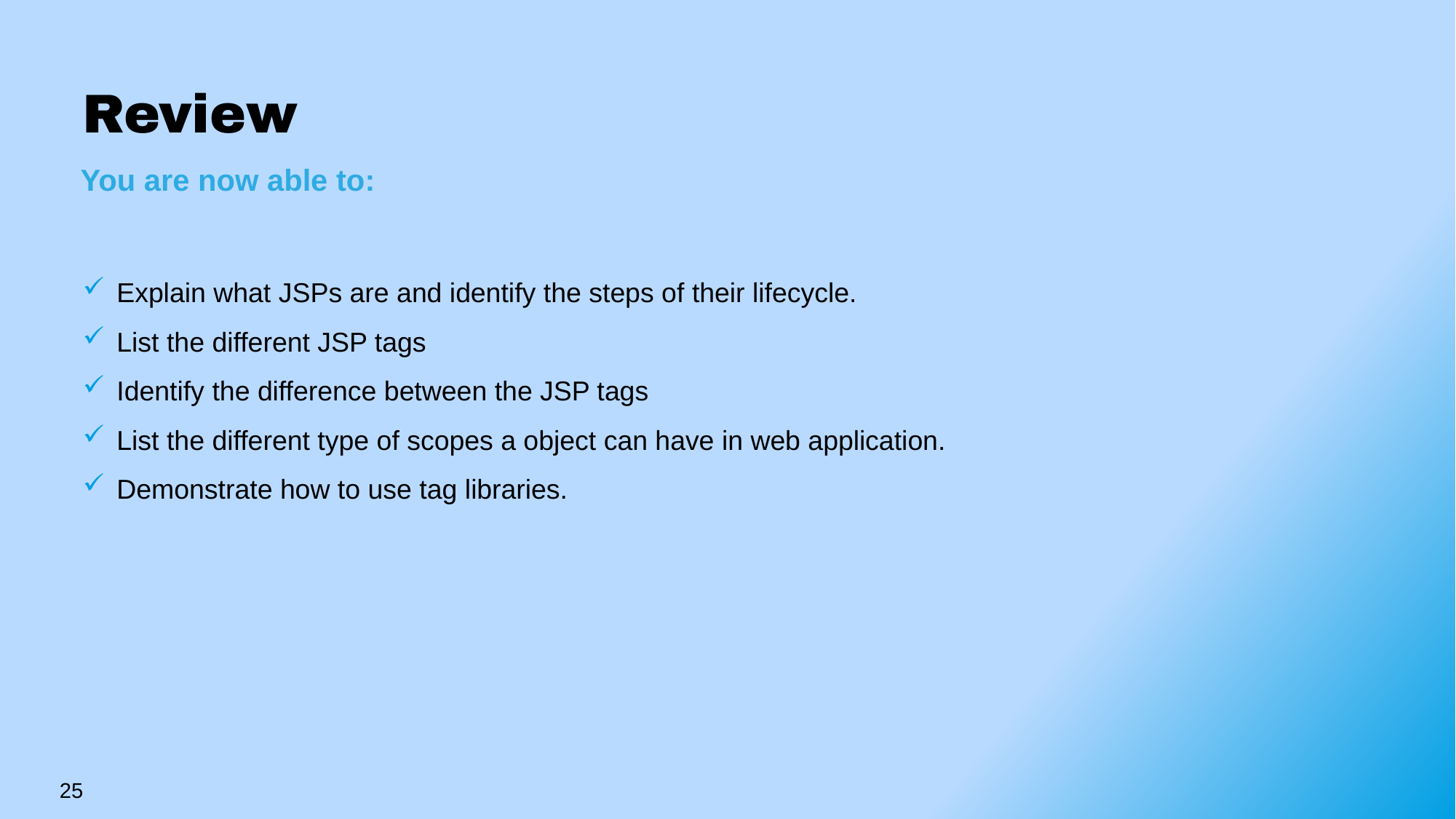

# Review
You are now able to:
Explain what JSPs are and identify the steps of their lifecycle.
List the different JSP tags
Identify the difference between the JSP tags
List the different type of scopes a object can have in web application.
Demonstrate how to use tag libraries.
25